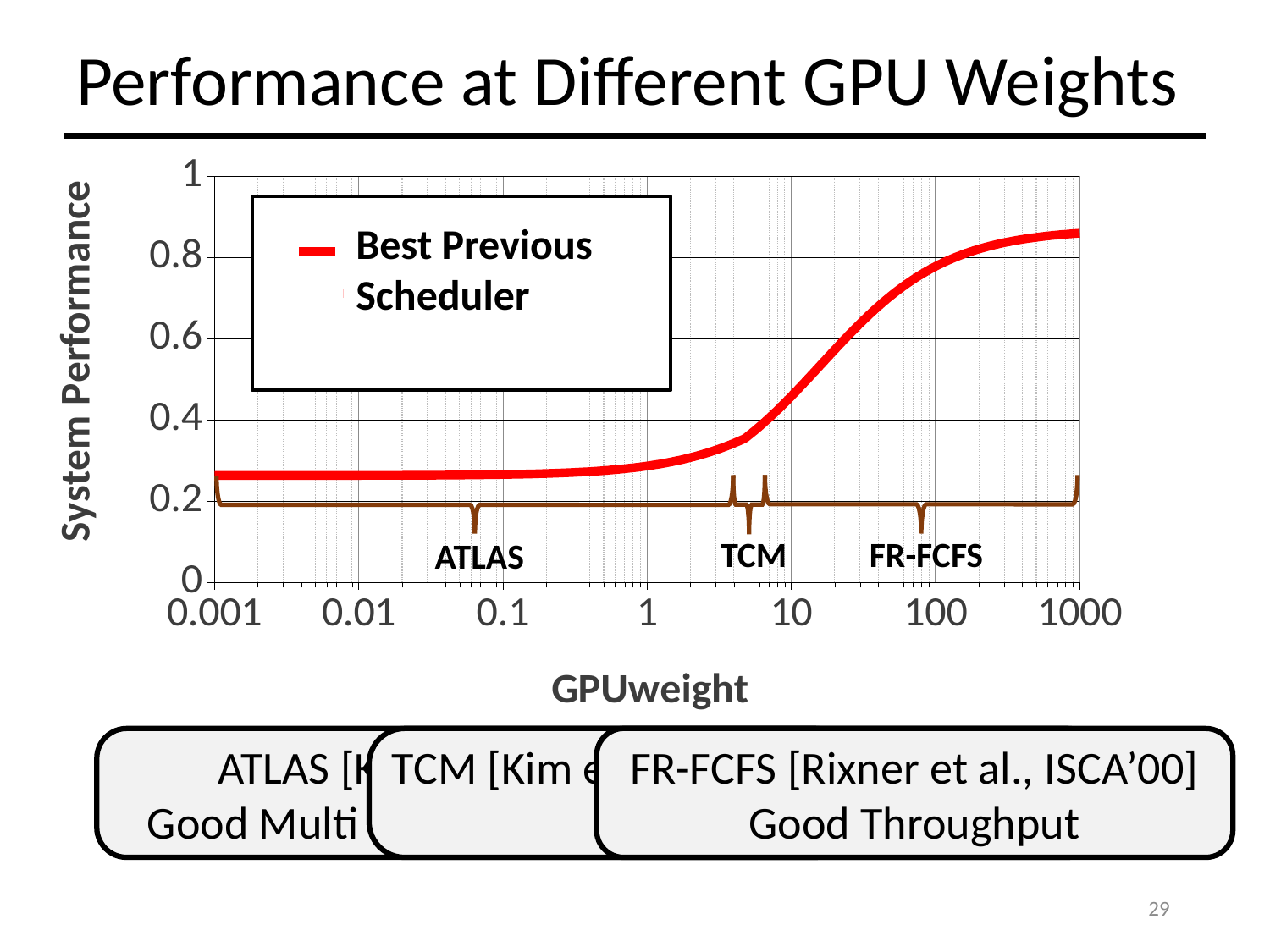

Performance at Different GPU Weights

### Chart

| Category |  |
|---|---|
Best Previous
Scheduler

TCM
FR-FCFS
ATLAS
ATLAS [Kim et al., HPCA’10]
Good Multi Core CPU Performance
TCM [Kim et al., MICRO’10]
Good Fairness
FR-FCFS [Rixner et al., ISCA’00]
Good Throughput
29